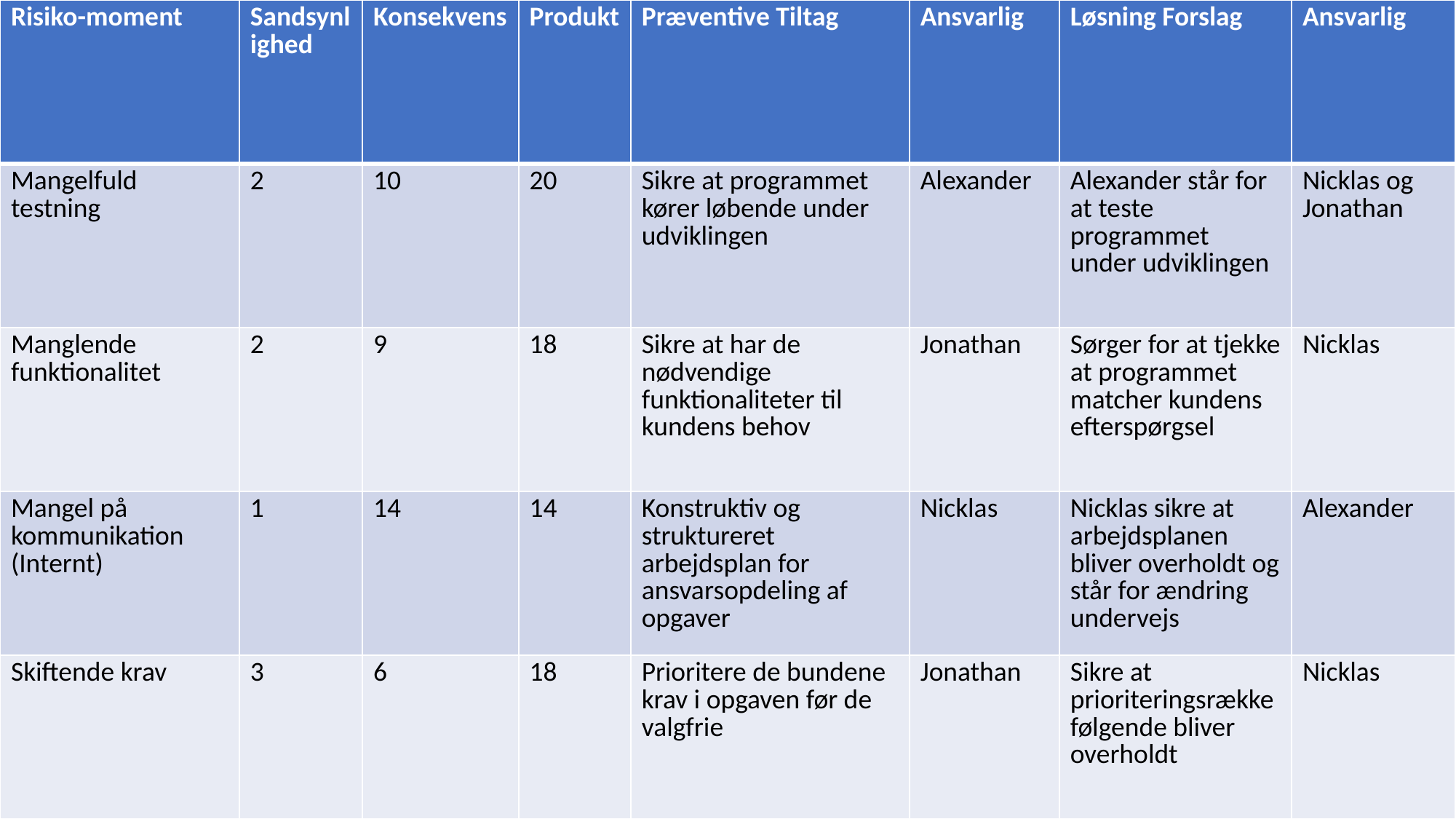

| Risiko-moment | Sandsynlighed | Konsekvens | Produkt | Præventive Tiltag | Ansvarlig | Løsning Forslag | Ansvarlig |
| --- | --- | --- | --- | --- | --- | --- | --- |
| Mangelfuld testning | 2 | 10 | 20 | Sikre at programmet kører løbende under udviklingen | Alexander | Alexander står for at teste programmet under udviklingen | Nicklas og Jonathan |
| Manglende funktionalitet | 2 | 9 | 18 | Sikre at har de nødvendige funktionaliteter til kundens behov | Jonathan | Sørger for at tjekke at programmet matcher kundens efterspørgsel | Nicklas |
| Mangel på kommunikation (Internt) | 1 | 14 | 14 | Konstruktiv og struktureret arbejdsplan for ansvarsopdeling af opgaver | Nicklas | Nicklas sikre at arbejdsplanen bliver overholdt og står for ændring undervejs | Alexander |
| Skiftende krav | 3 | 6 | 18 | Prioritere de bundene krav i opgaven før de valgfrie | Jonathan | Sikre at prioriteringsrækkefølgende bliver overholdt | Nicklas |
#